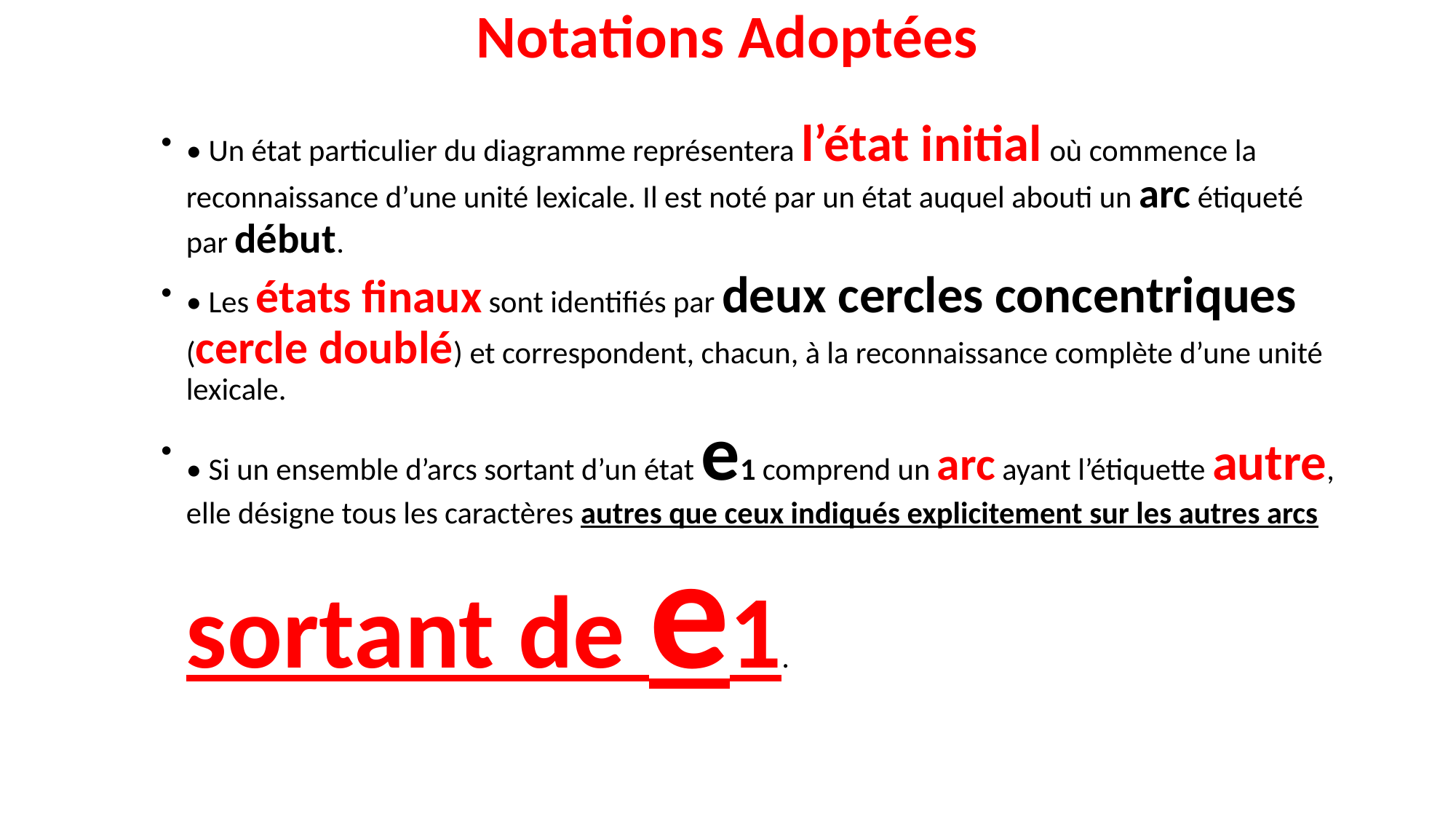

# Notations Adoptées

• Un état particulier du diagramme représentera l’état initial où commence la reconnaissance d’une unité lexicale. Il est noté par un état auquel abouti un arc étiqueté par début.
• Les états finaux sont identifiés par deux cercles concentriques (cercle doublé) et correspondent, chacun, à la reconnaissance complète d’une unité lexicale.
• Si un ensemble d’arcs sortant d’un état e1 comprend un arc ayant l’étiquette autre, elle désigne tous les caractères autres que ceux indiqués explicitement sur les autres arcs sortant de e1.